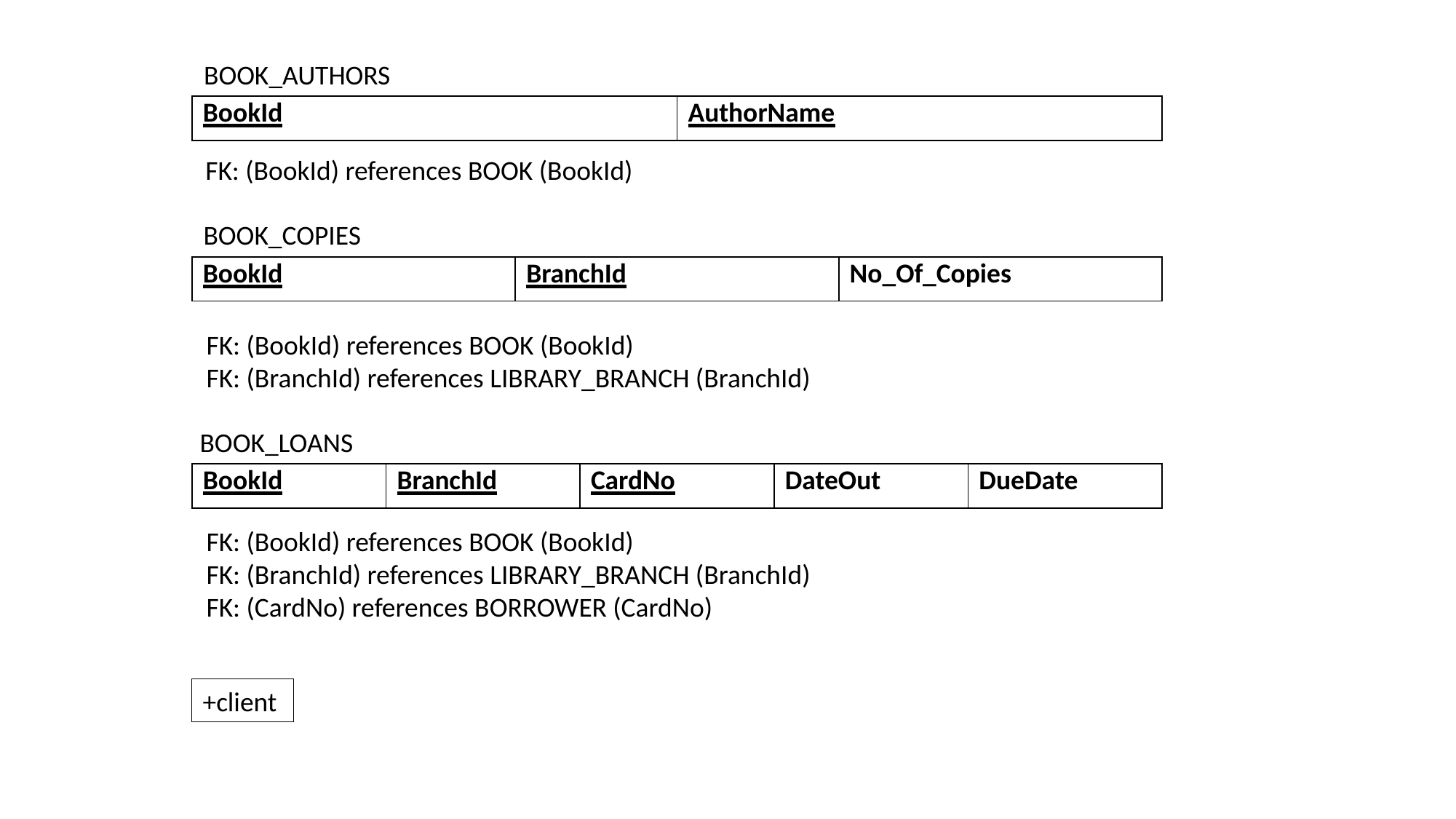

BOOK_AUTHORS
| BookId | AuthorName |
| --- | --- |
FK: (BookId) references BOOK (BookId)

BOOK_COPIES
| BookId | BranchId | No\_Of\_Copies |
| --- | --- | --- |
FK: (BookId) references BOOK (BookId)
FK: (BranchId) references LIBRARY_BRANCH (BranchId)
BOOK_LOANS
| BookId | BranchId | CardNo | DateOut | DueDate |
| --- | --- | --- | --- | --- |
FK: (BookId) references BOOK (BookId)
FK: (BranchId) references LIBRARY_BRANCH (BranchId)
FK: (CardNo) references BORROWER (CardNo)
+client